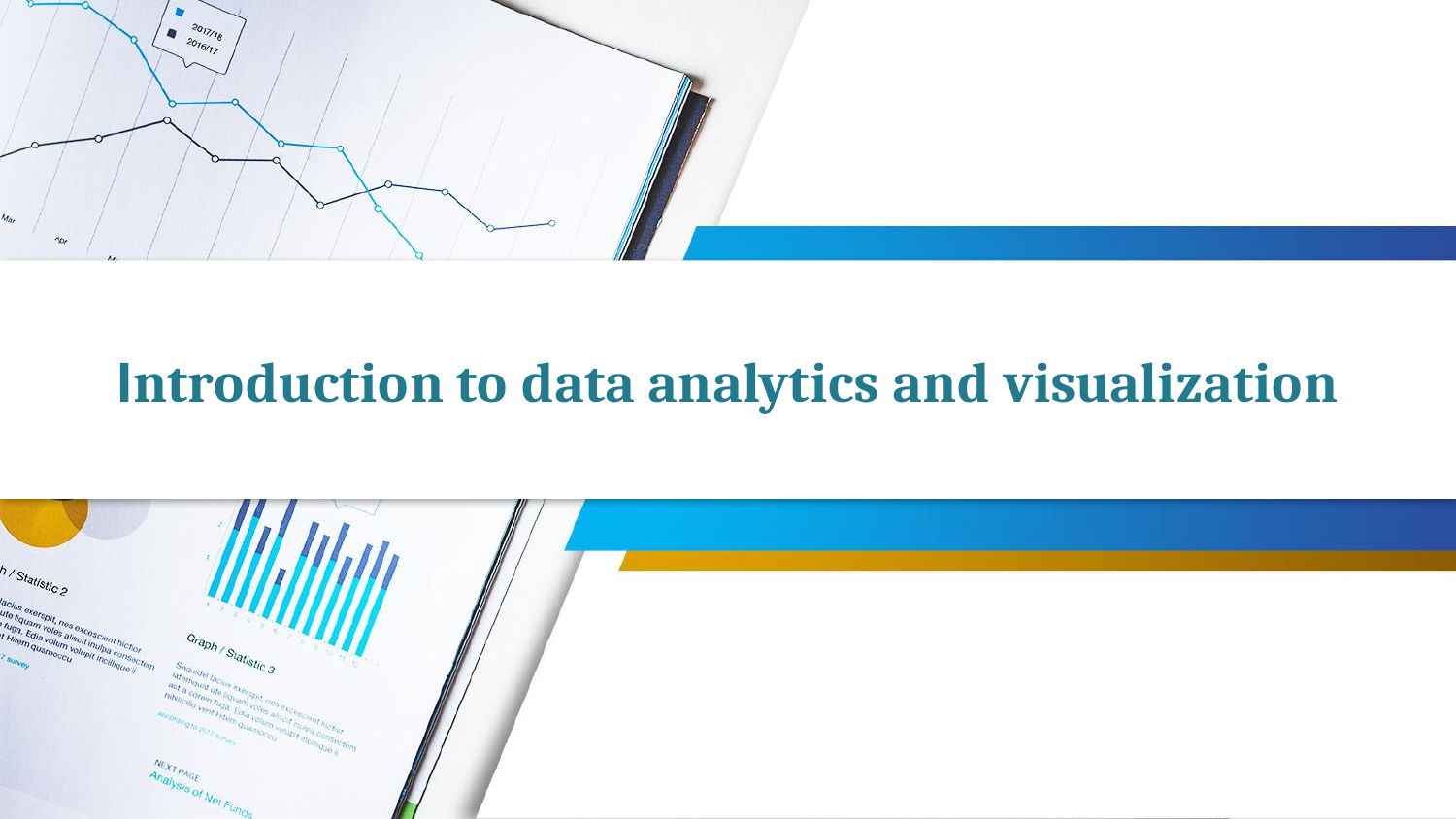

# Introduction to data analytics and visualization